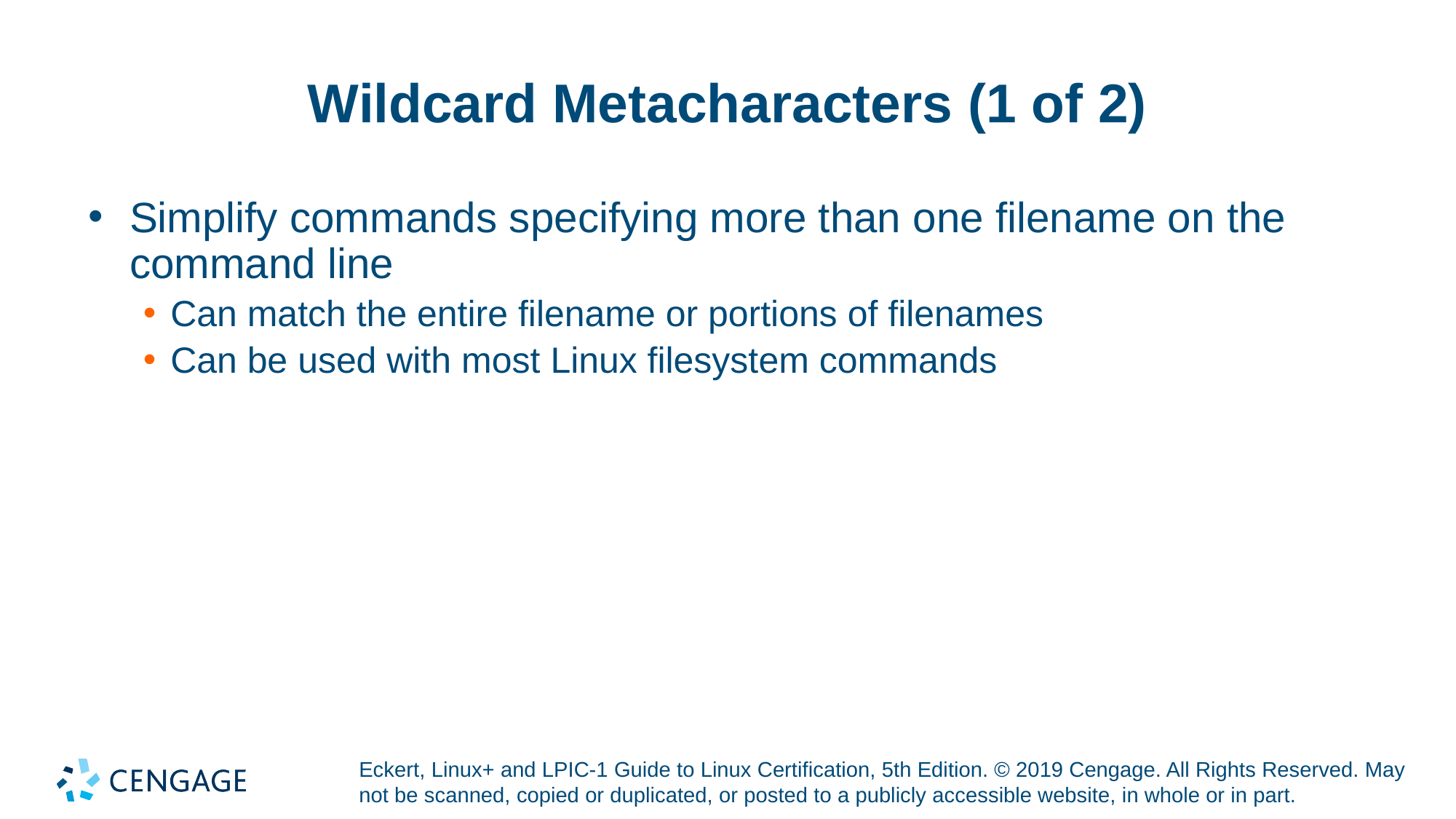

# Wildcard Metacharacters (1 of 2)
Simplify commands specifying more than one filename on the command line
Can match the entire filename or portions of filenames
Can be used with most Linux filesystem commands